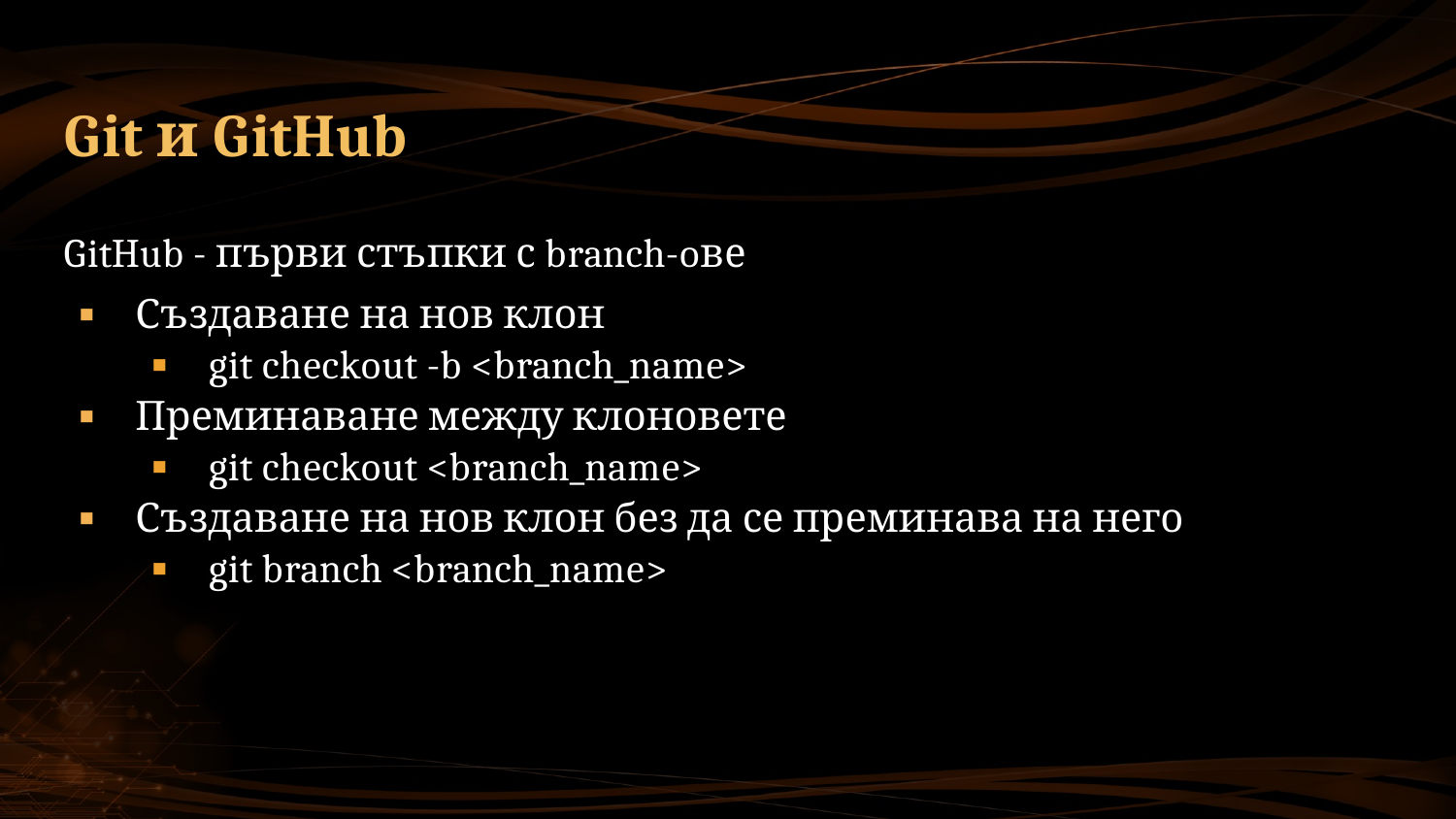

# Git и GitHub
GitHub - първи стъпки с branch-oве
Създаване на нов клон
git checkout -b <branch_name>
Преминаване между клоновете
git checkout <branch_name>
Създаване на нов клон без да се преминава на него
git branch <branch_name>